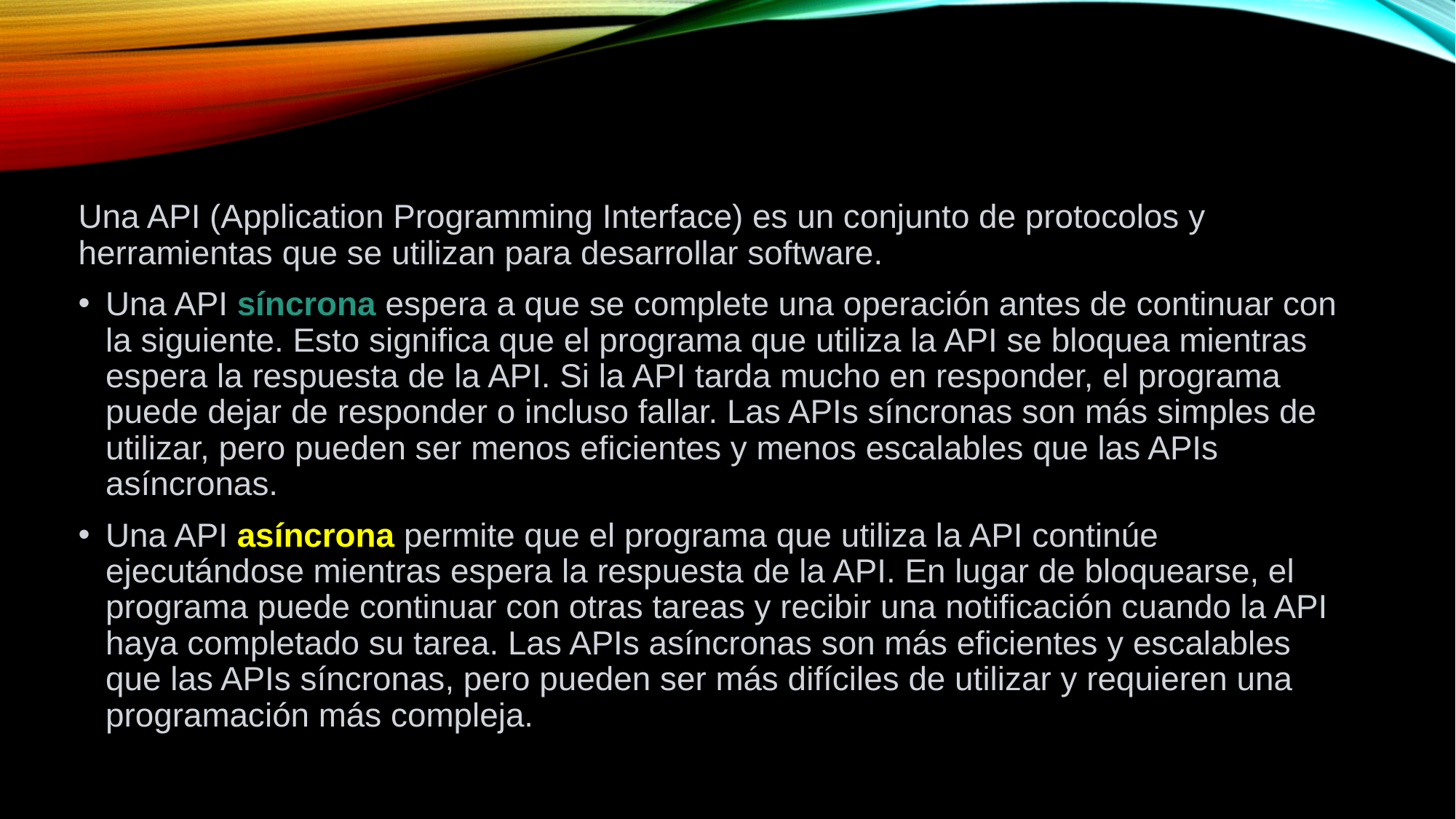

Una API (Application Programming Interface) es un conjunto de protocolos y herramientas que se utilizan para desarrollar software.
Una API síncrona espera a que se complete una operación antes de continuar con la siguiente. Esto significa que el programa que utiliza la API se bloquea mientras espera la respuesta de la API. Si la API tarda mucho en responder, el programa puede dejar de responder o incluso fallar. Las APIs síncronas son más simples de utilizar, pero pueden ser menos eficientes y menos escalables que las APIs asíncronas.
Una API asíncrona permite que el programa que utiliza la API continúe ejecutándose mientras espera la respuesta de la API. En lugar de bloquearse, el programa puede continuar con otras tareas y recibir una notificación cuando la API haya completado su tarea. Las APIs asíncronas son más eficientes y escalables que las APIs síncronas, pero pueden ser más difíciles de utilizar y requieren una programación más compleja.